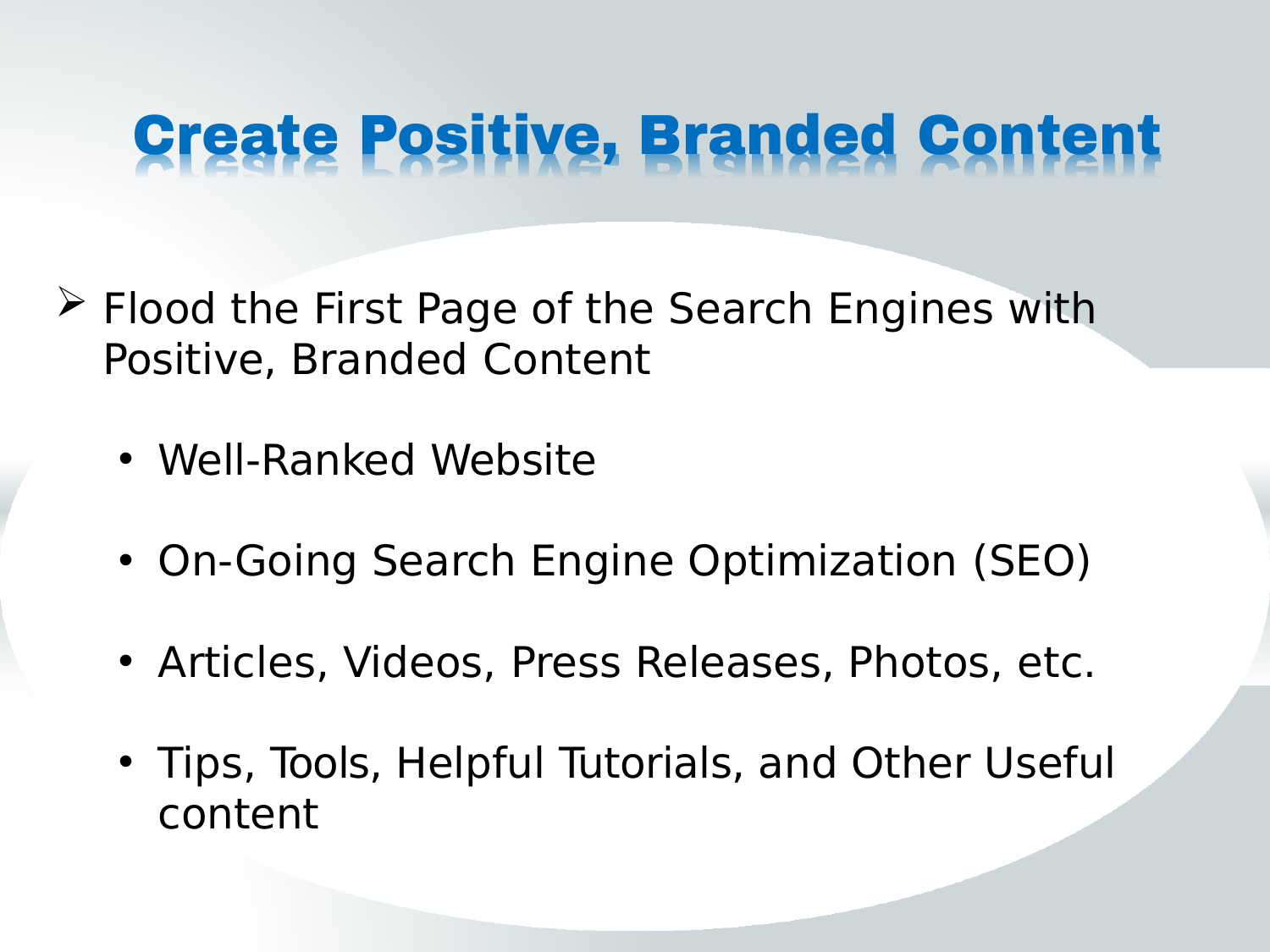

# Create Positive, Branded Content

Flood the First Page of the Search Engines with  Positive, Branded Content

Well-Ranked Website

On-Going Search Engine Optimization (SEO)

Articles, Videos, Press Releases, Photos, etc.

Tips, Tools, Helpful Tutorials, and Other Useful  content